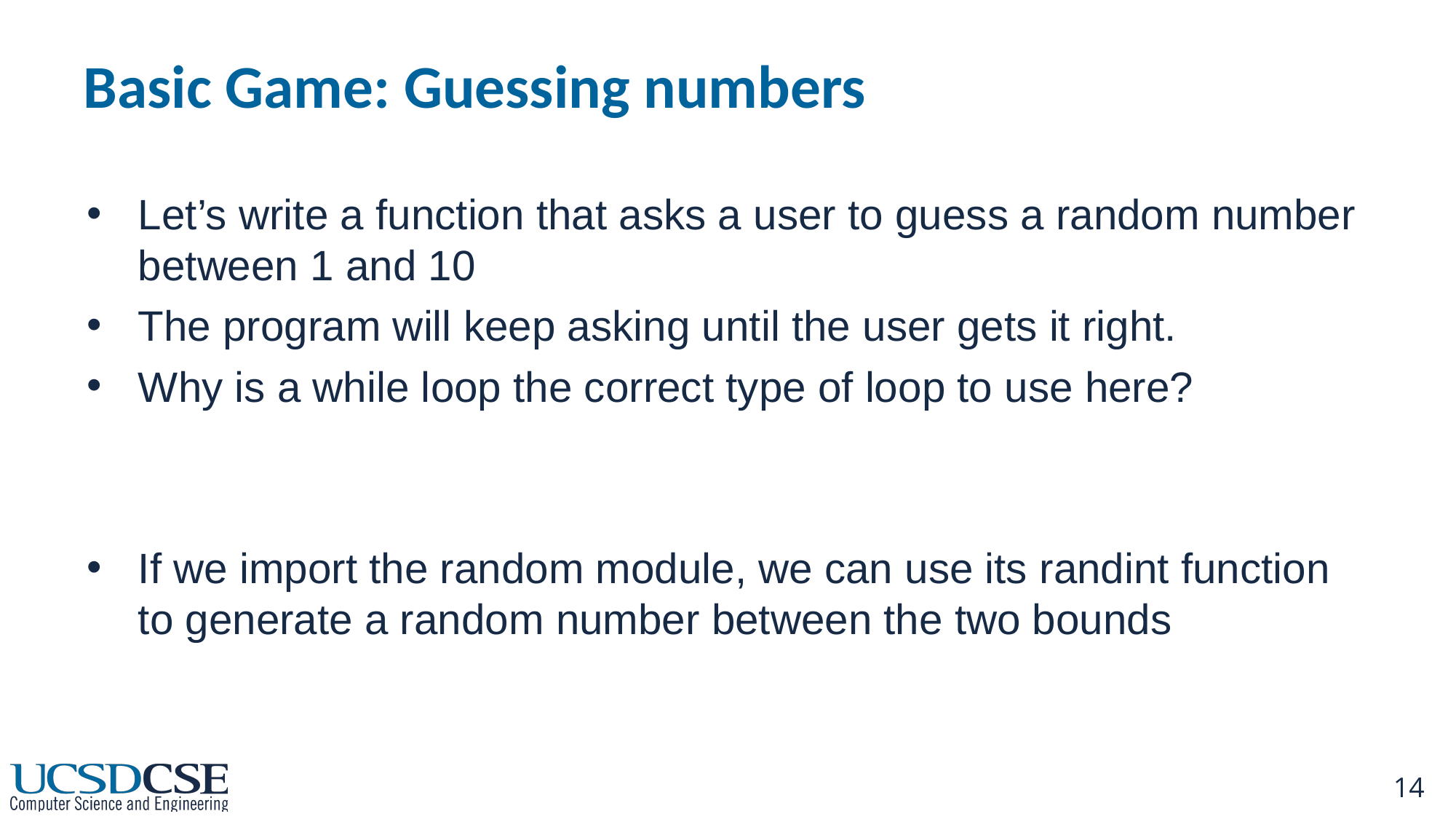

# Basic Game: Guessing numbers
Let’s write a function that asks a user to guess a random number between 1 and 10
The program will keep asking until the user gets it right.
Why is a while loop the correct type of loop to use here?

If we import the random module, we can use its randint function to generate a random number between the two bounds